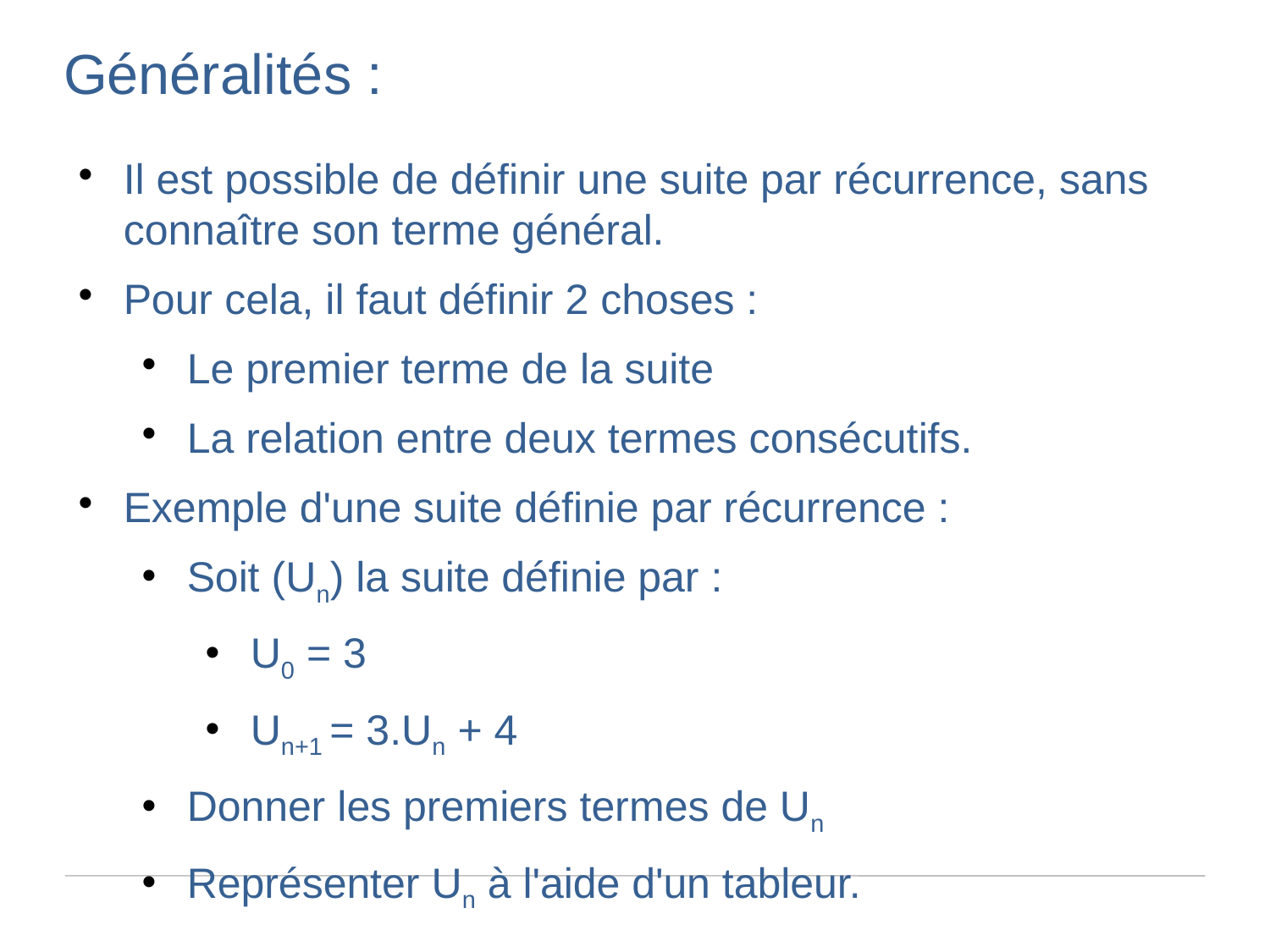

Généralités :
Il est possible de définir une suite par récurrence, sans connaître son terme général.
Pour cela, il faut définir 2 choses :
Le premier terme de la suite
La relation entre deux termes consécutifs.
Exemple d'une suite définie par récurrence :
Soit (Un) la suite définie par :
U0 = 3
Un+1 = 3.Un + 4
Donner les premiers termes de Un
Représenter Un à l'aide d'un tableur.